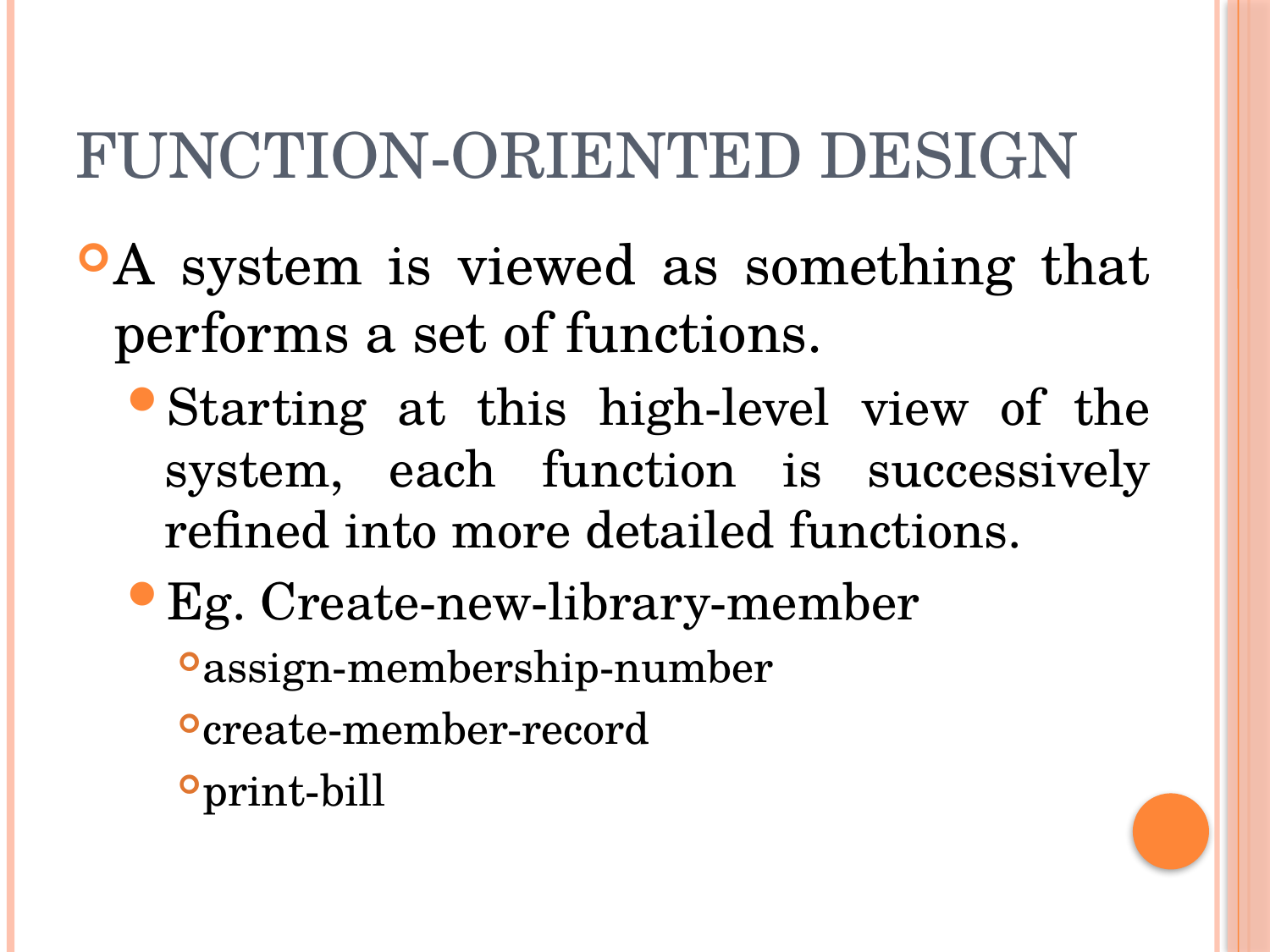

# Function-Oriented Design
A system is viewed as something that performs a set of functions.
Starting at this high-level view of the system, each function is successively refined into more detailed functions.
Eg. Create-new-library-member
assign-membership-number
create-member-record
print-bill